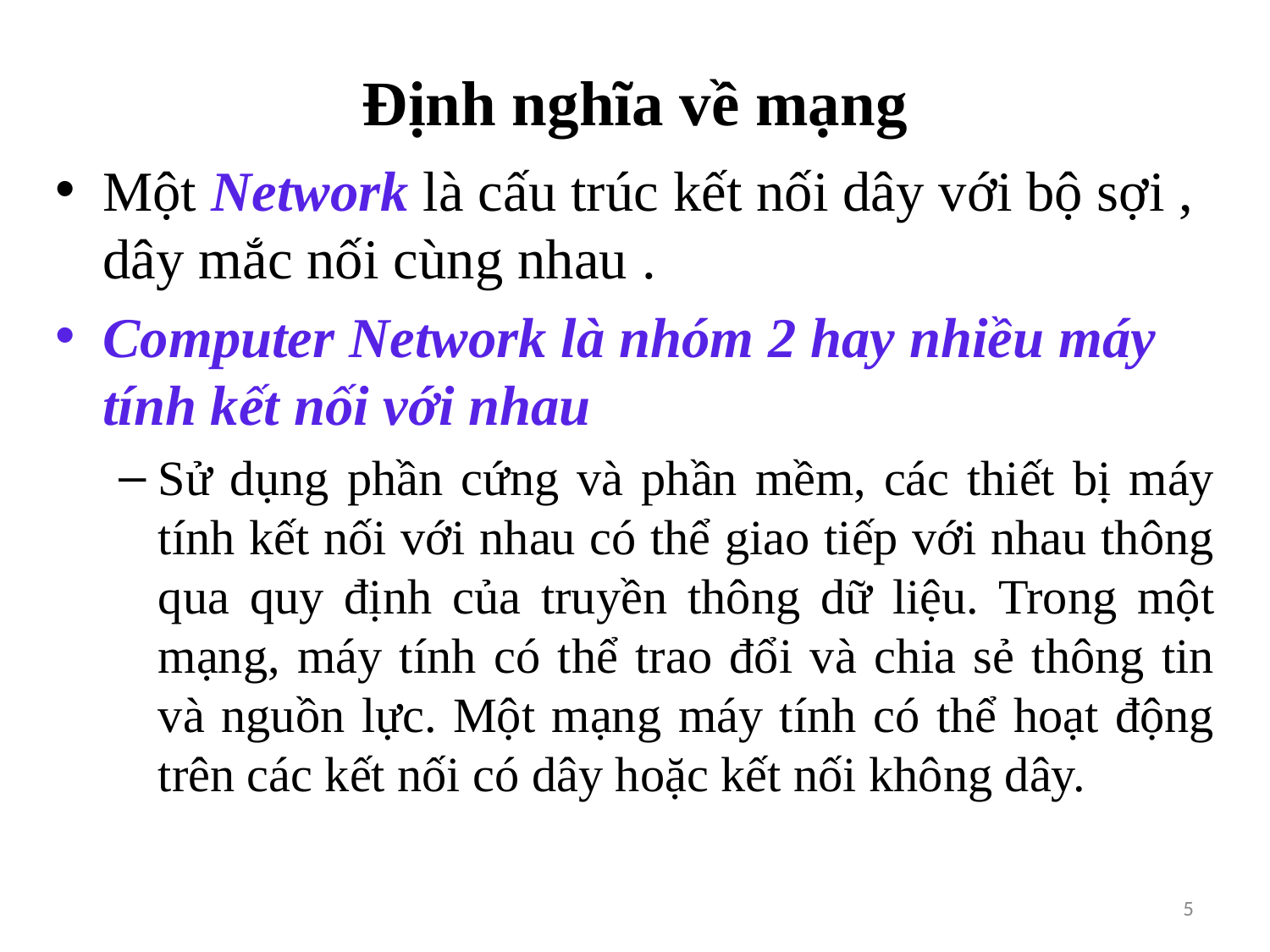

# Định nghĩa về mạng
Một Network là cấu trúc kết nối dây với bộ sợi , dây mắc nối cùng nhau .
Computer Network là nhóm 2 hay nhiều máy tính kết nối với nhau
Sử dụng phần cứng và phần mềm, các thiết bị máy tính kết nối với nhau có thể giao tiếp với nhau thông qua quy định của truyền thông dữ liệu. Trong một mạng, máy tính có thể trao đổi và chia sẻ thông tin và nguồn lực. Một mạng máy tính có thể hoạt động trên các kết nối có dây hoặc kết nối không dây.
5